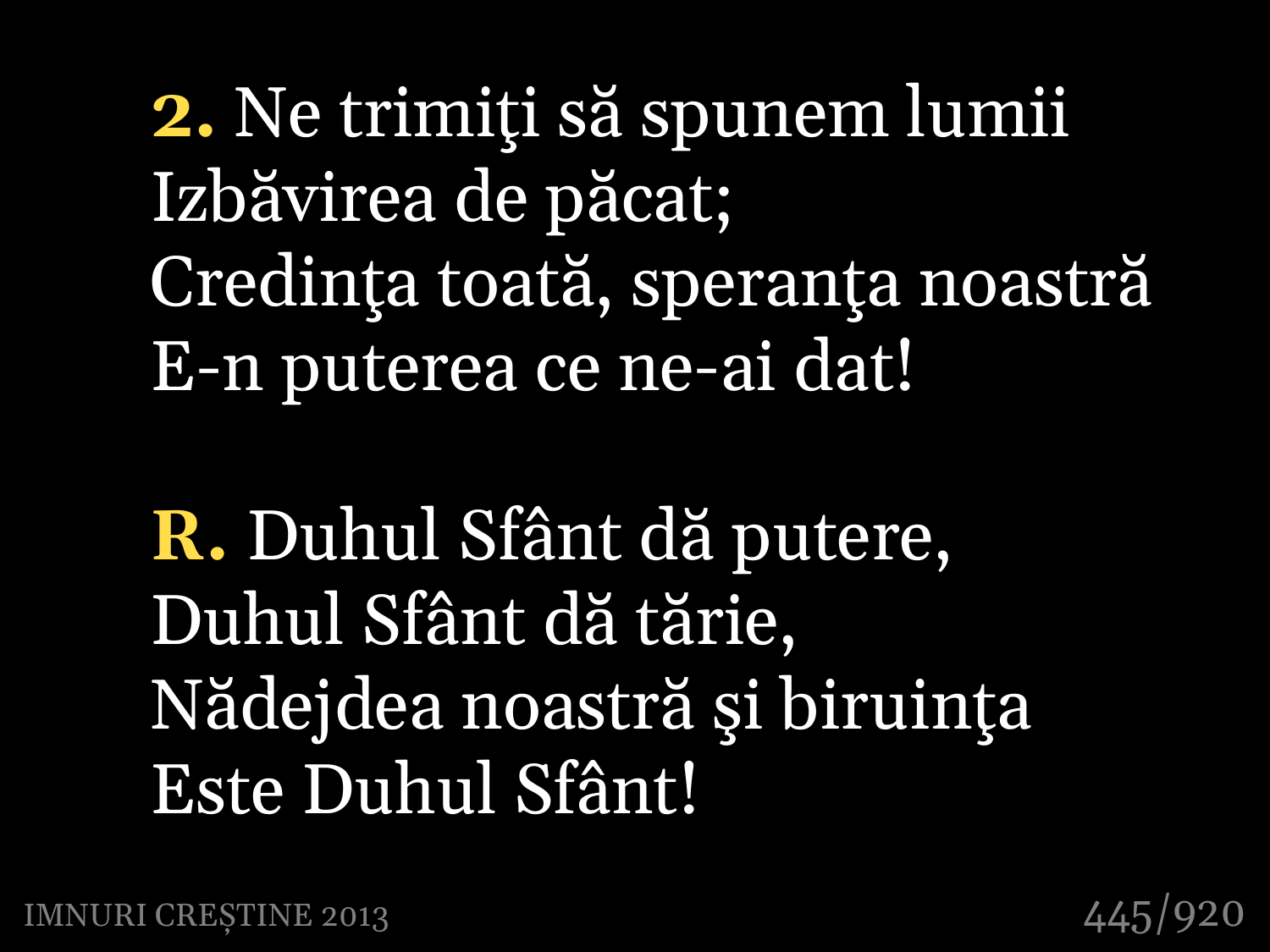

2. Ne trimiţi să spunem lumii
Izbăvirea de păcat;
Credinţa toată, speranţa noastră
E-n puterea ce ne-ai dat!

R. Duhul Sfânt dă putere,
Duhul Sfânt dă tărie,
Nădejdea noastră şi biruinţa
Este Duhul Sfânt!
445/920
IMNURI CREȘTINE 2013